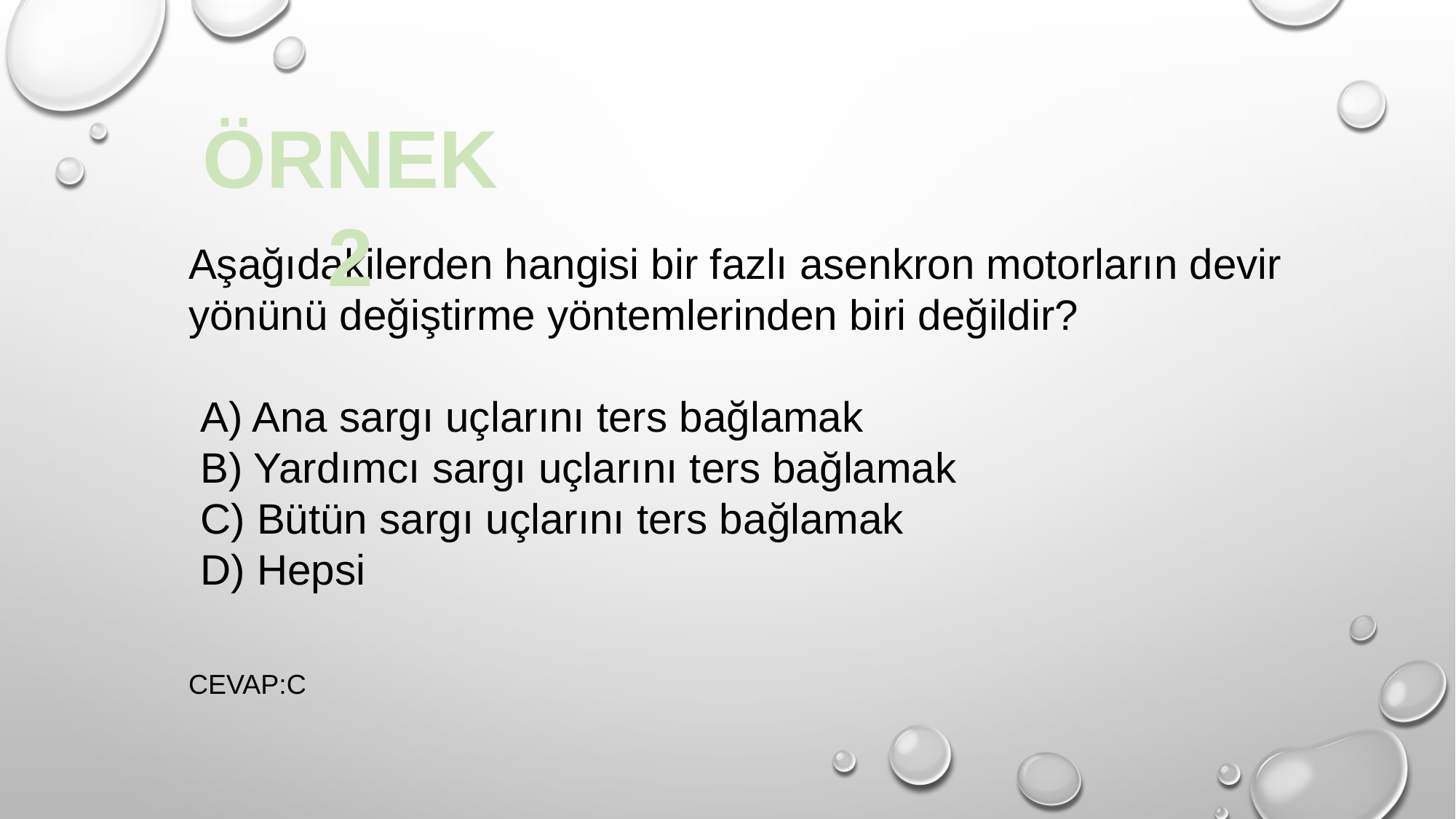

ÖRNEK 2
Aşağıdakilerden hangisi bir fazlı asenkron motorların devir yönünü değiştirme yöntemlerinden biri değildir?

 A) Ana sargı uçlarını ters bağlamak
 B) Yardımcı sargı uçlarını ters bağlamak
 C) Bütün sargı uçlarını ters bağlamak
 D) Hepsi
CEVAP:C